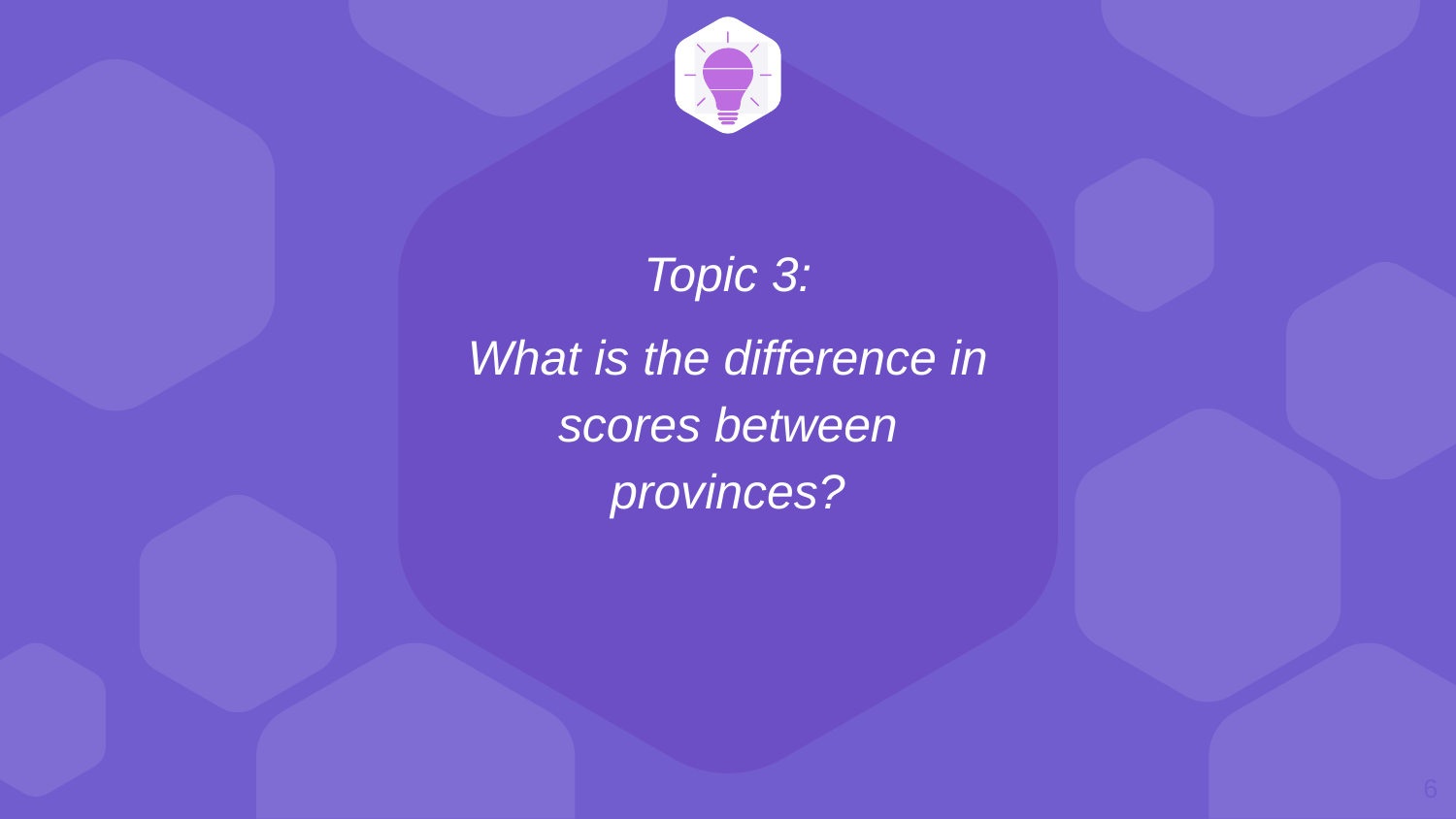

Topic 3:
What is the difference in scores between provinces?

6